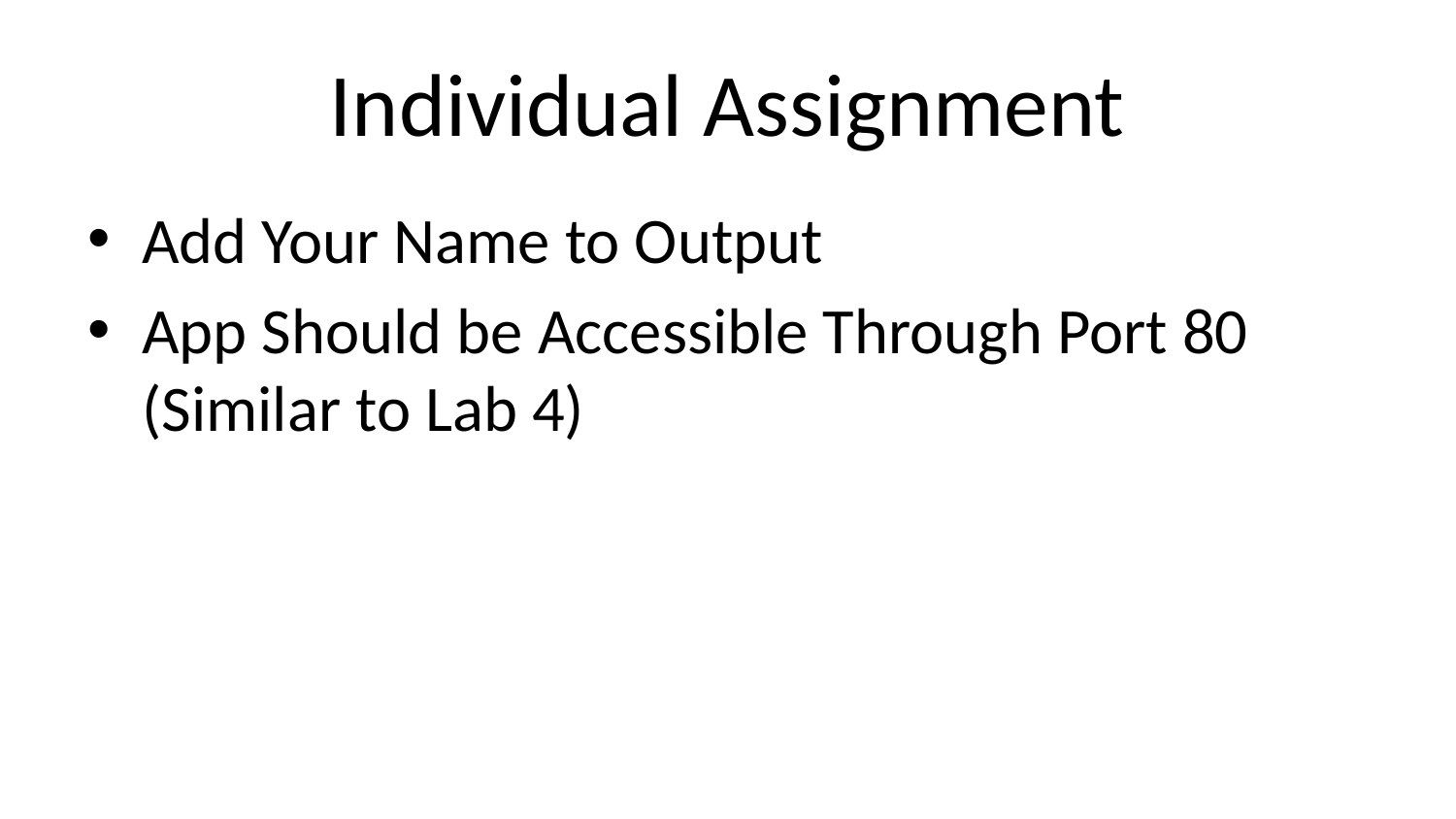

# Individual Assignment
Add Your Name to Output
App Should be Accessible Through Port 80 (Similar to Lab 4)